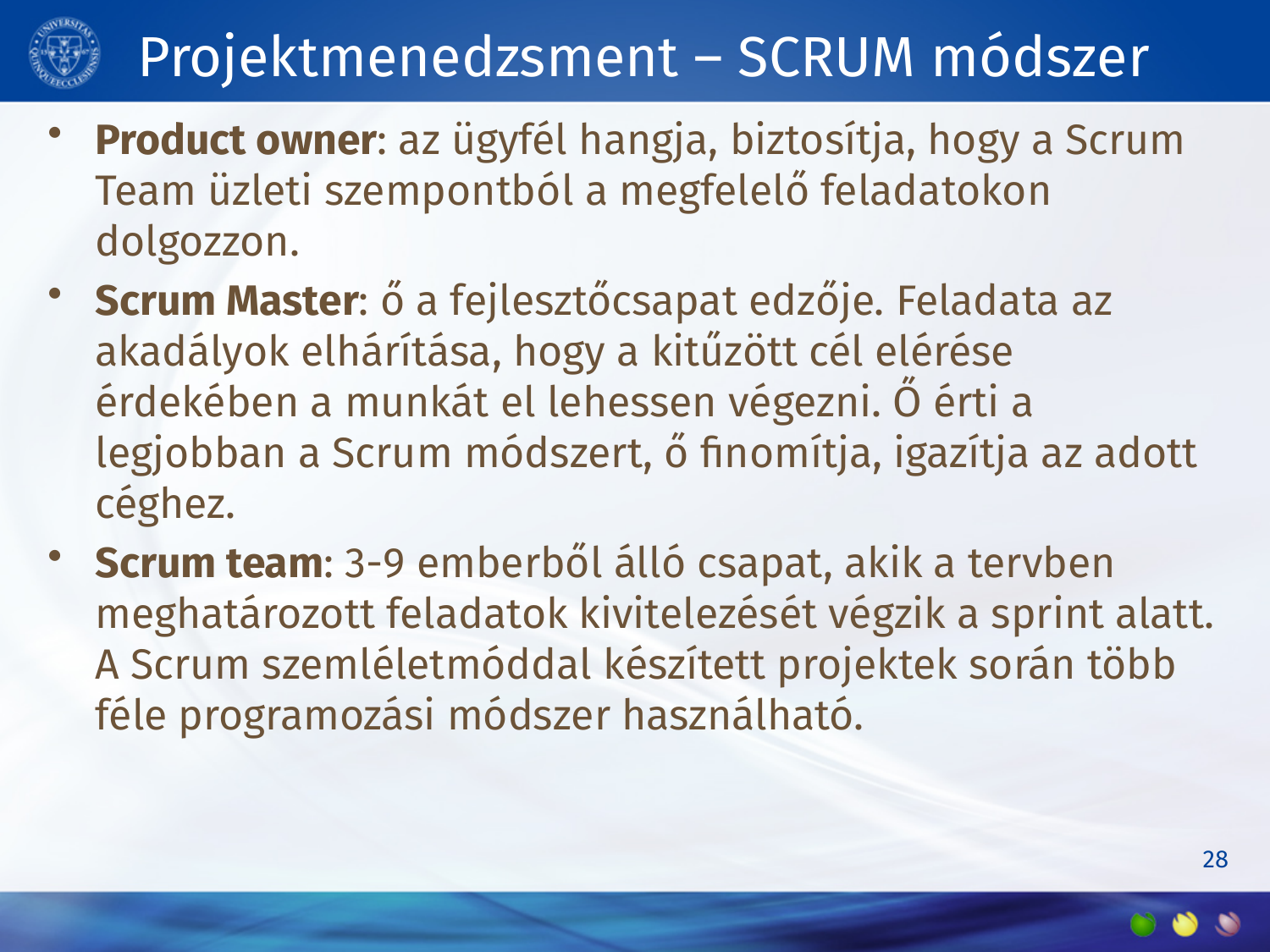

# Projektmenedzsment – SCRUM módszer
Product owner: az ügyfél hangja, biztosítja, hogy a Scrum Team üzleti szempontból a megfelelő feladatokon dolgozzon.
Scrum Master: ő a fejlesztőcsapat edzője. Feladata az akadályok elhárítása, hogy a kitűzött cél elérése érdekében a munkát el lehessen végezni. Ő érti a legjobban a Scrum módszert, ő finomítja, igazítja az adott céghez.
Scrum team: 3-9 emberből álló csapat, akik a tervben meghatározott feladatok kivitelezését végzik a sprint alatt. A Scrum szemléletmóddal készített projektek során több féle programozási módszer használható.
28